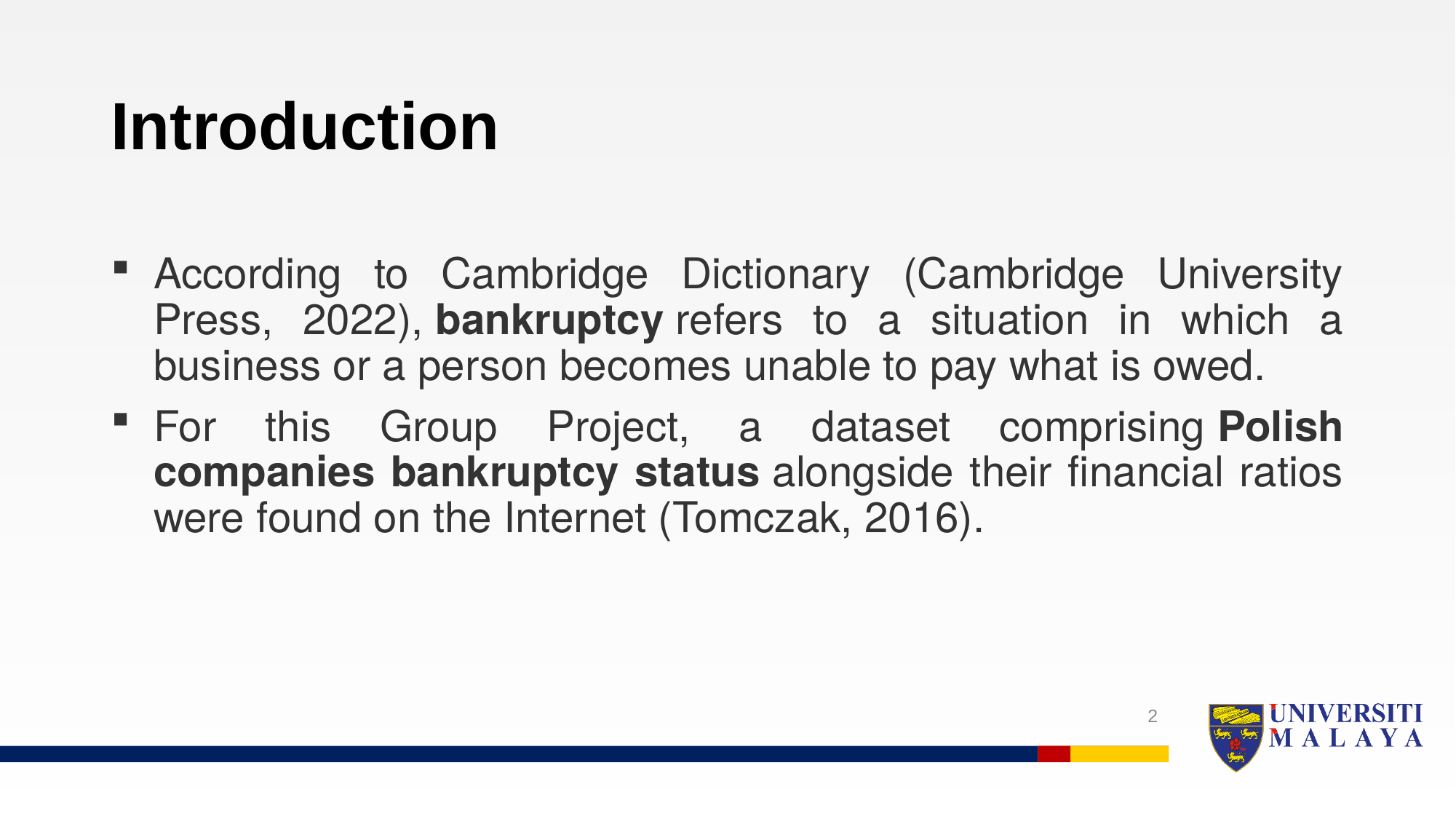

# Introduction
According to Cambridge Dictionary (Cambridge University Press, 2022), bankruptcy refers to a situation in which a business or a person becomes unable to pay what is owed.
For this Group Project, a dataset comprising Polish companies bankruptcy status alongside their financial ratios were found on the Internet (Tomczak, 2016).
2